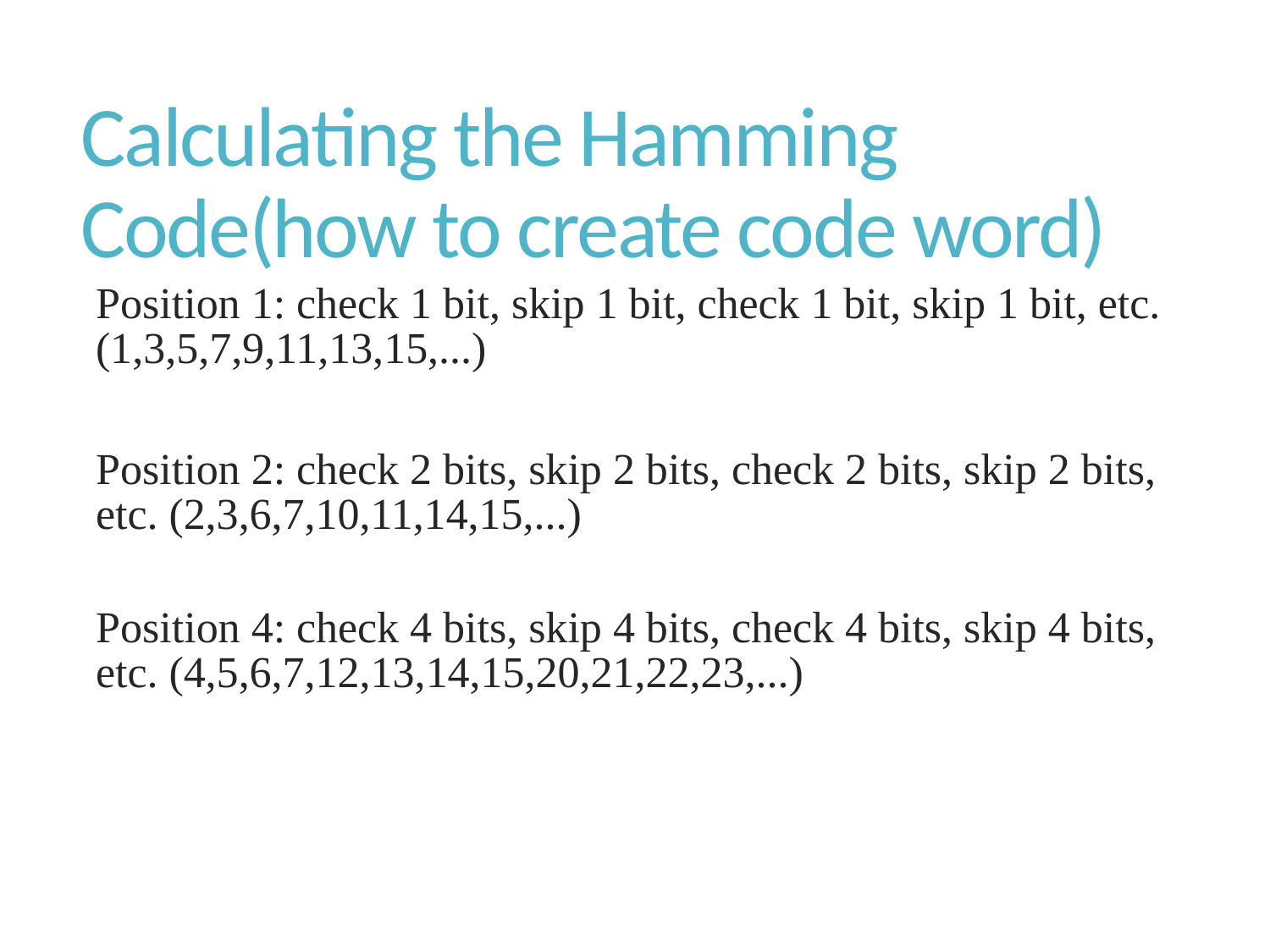

# Calculating the Hamming Code(how to create code word)
Position 1: check 1 bit, skip 1 bit, check 1 bit, skip 1 bit, etc. (1,3,5,7,9,11,13,15,...)
Position 2: check 2 bits, skip 2 bits, check 2 bits, skip 2 bits, etc. (2,3,6,7,10,11,14,15,...)
Position 4: check 4 bits, skip 4 bits, check 4 bits, skip 4 bits, etc. (4,5,6,7,12,13,14,15,20,21,22,23,...)